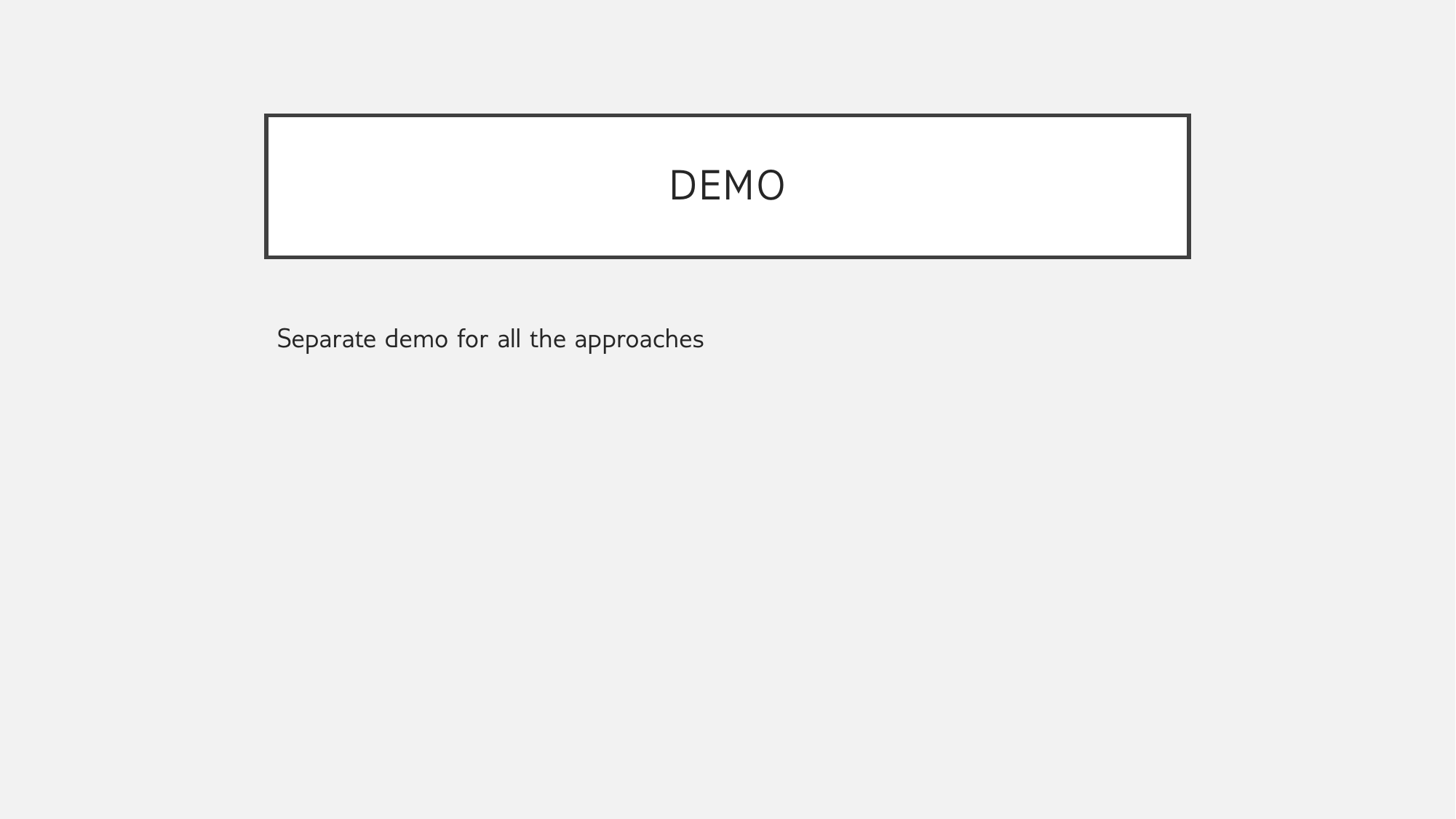

# DEMO
Separate demo for all the approaches